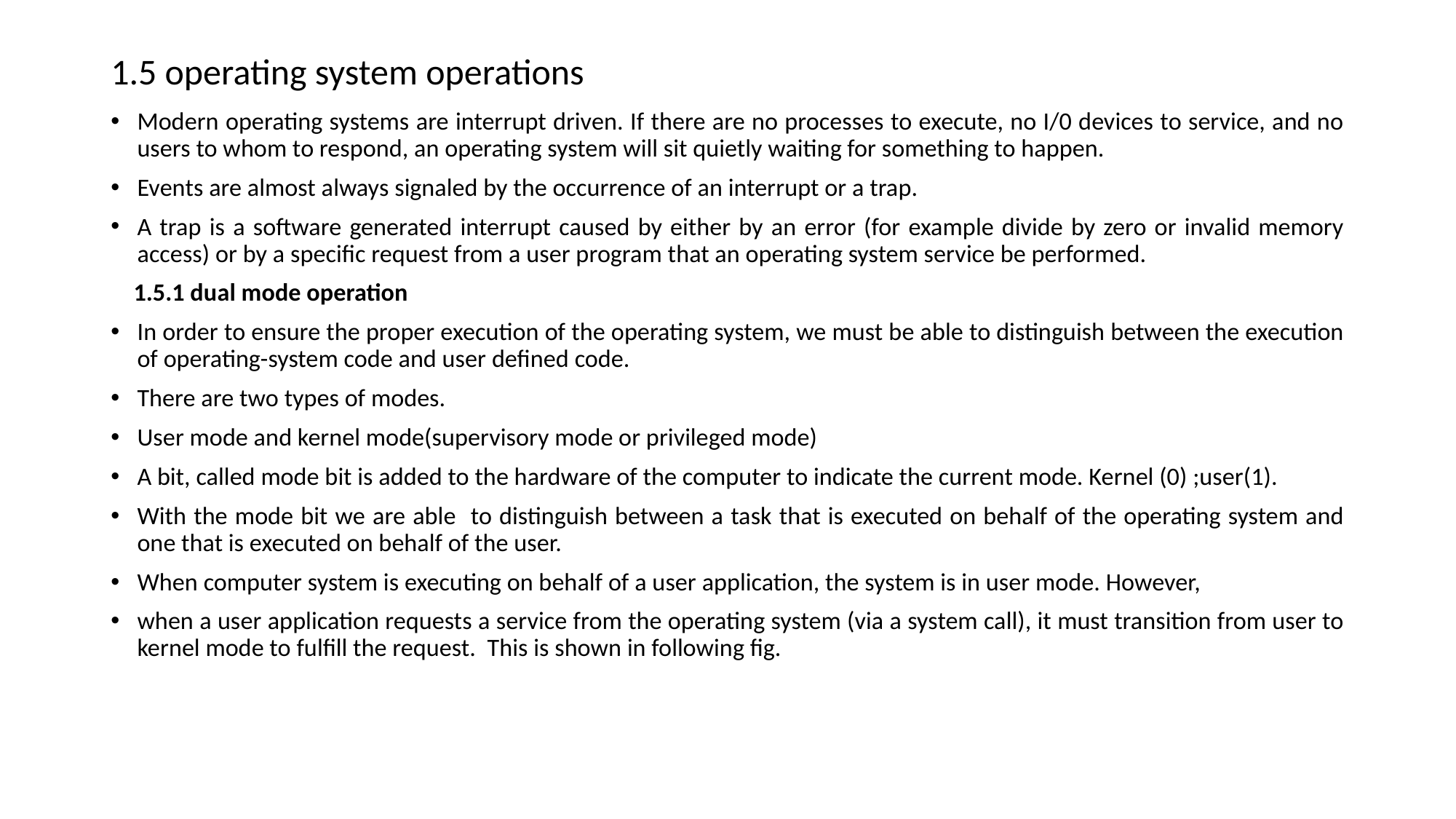

# 1.5 operating system operations
Modern operating systems are interrupt driven. If there are no processes to execute, no I/0 devices to service, and no users to whom to respond, an operating system will sit quietly waiting for something to happen.
Events are almost always signaled by the occurrence of an interrupt or a trap.
A trap is a software generated interrupt caused by either by an error (for example divide by zero or invalid memory access) or by a specific request from a user program that an operating system service be performed.
    1.5.1 dual mode operation
In order to ensure the proper execution of the operating system, we must be able to distinguish between the execution of operating-system code and user defined code.
There are two types of modes.
User mode and kernel mode(supervisory mode or privileged mode)
A bit, called mode bit is added to the hardware of the computer to indicate the current mode. Kernel (0) ;user(1).
With the mode bit we are able  to distinguish between a task that is executed on behalf of the operating system and one that is executed on behalf of the user.
When computer system is executing on behalf of a user application, the system is in user mode. However,
when a user application requests a service from the operating system (via a system call), it must transition from user to kernel mode to fulfill the request.  This is shown in following fig.